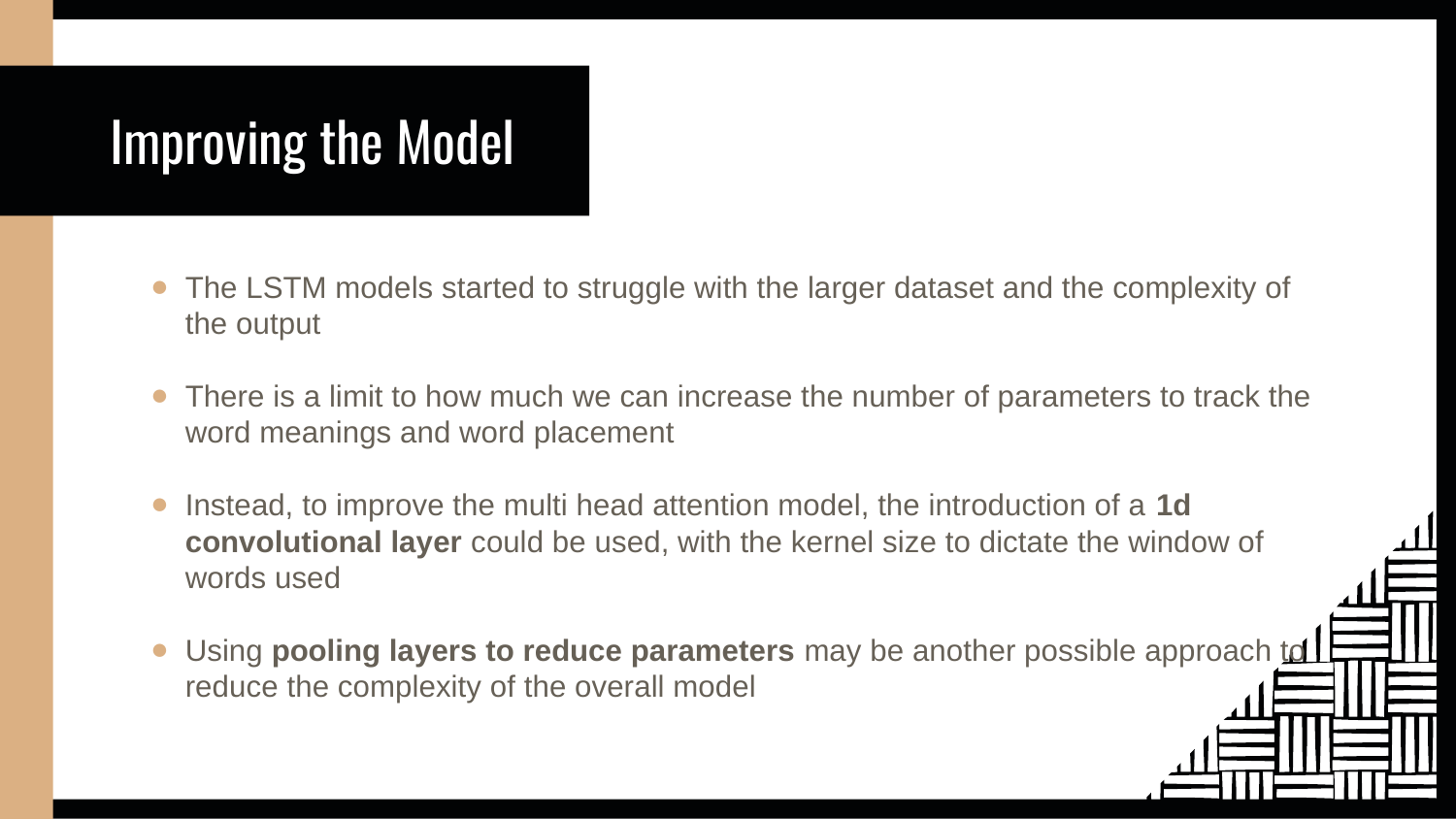

# Improving the Model
The LSTM models started to struggle with the larger dataset and the complexity of the output

There is a limit to how much we can increase the number of parameters to track the word meanings and word placement

Instead, to improve the multi head attention model, the introduction of a 1d convolutional layer could be used, with the kernel size to dictate the window of words used

Using pooling layers to reduce parameters may be another possible approach to reduce the complexity of the overall model